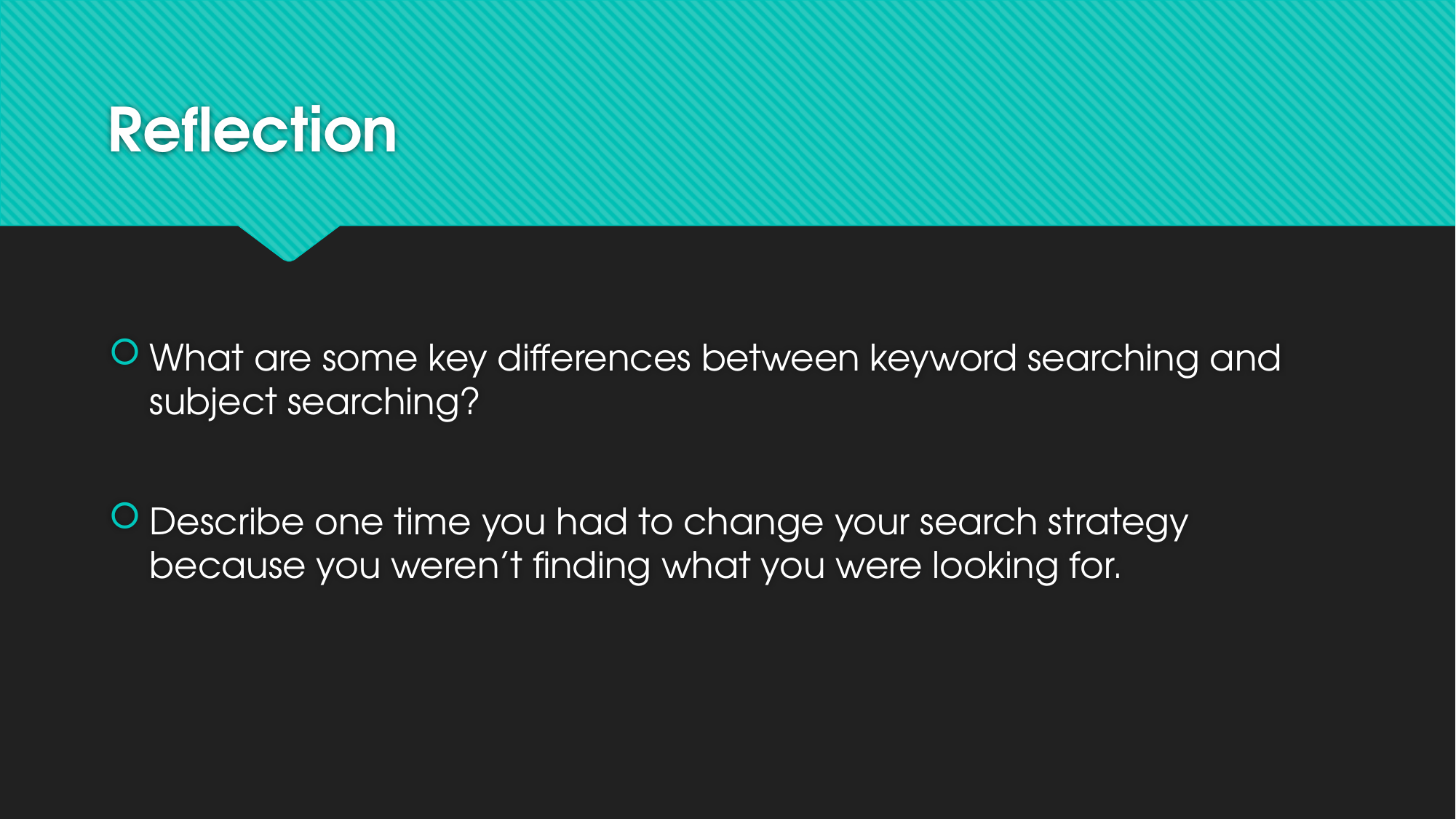

# Reflection
What are some key differences between keyword searching and subject searching?

Describe one time you had to change your search strategy because you weren’t finding what you were looking for.